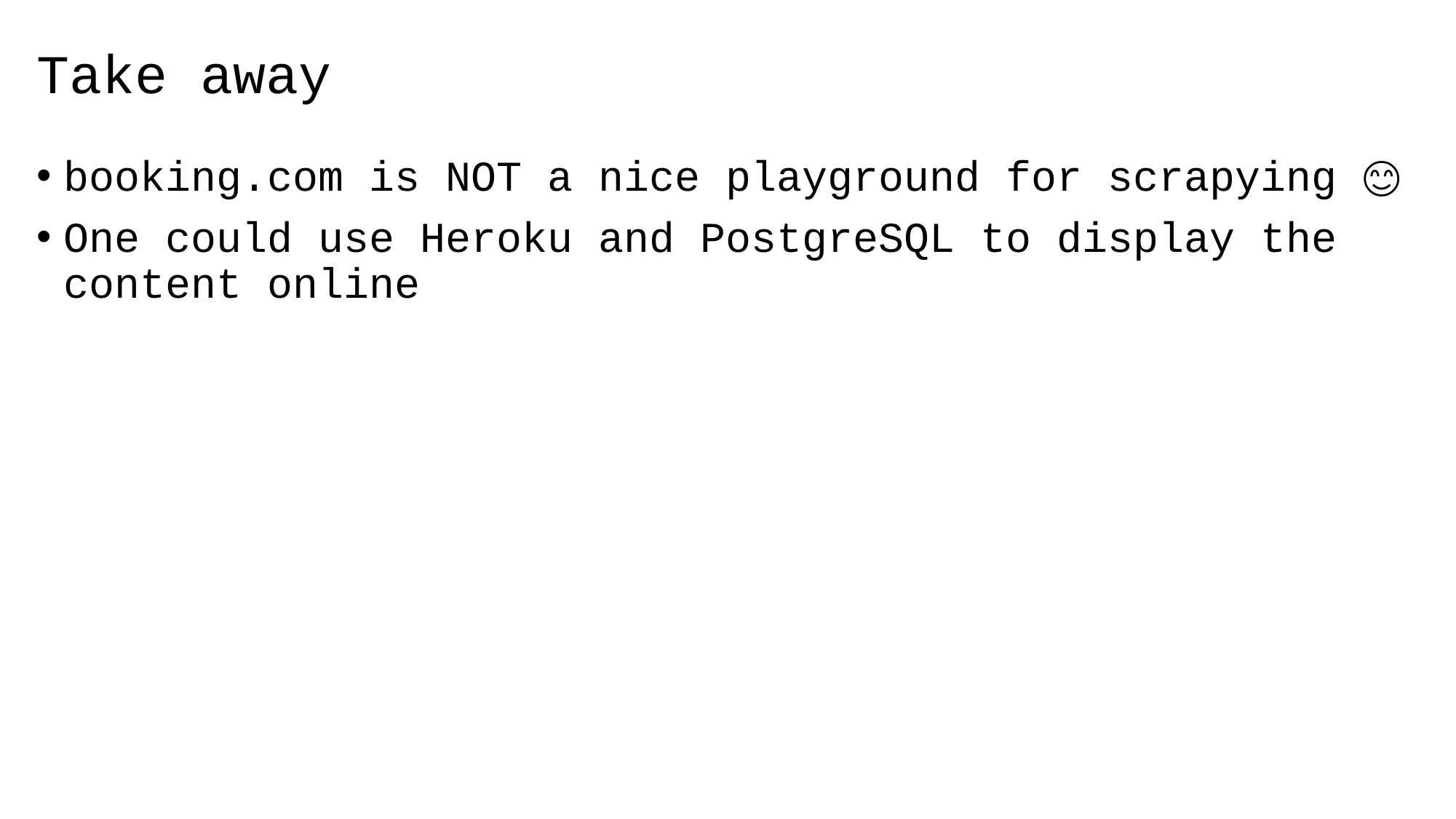

# Take away
booking.com is NOT a nice playground for scrapying 😊
One could use Heroku and PostgreSQL to display the content online